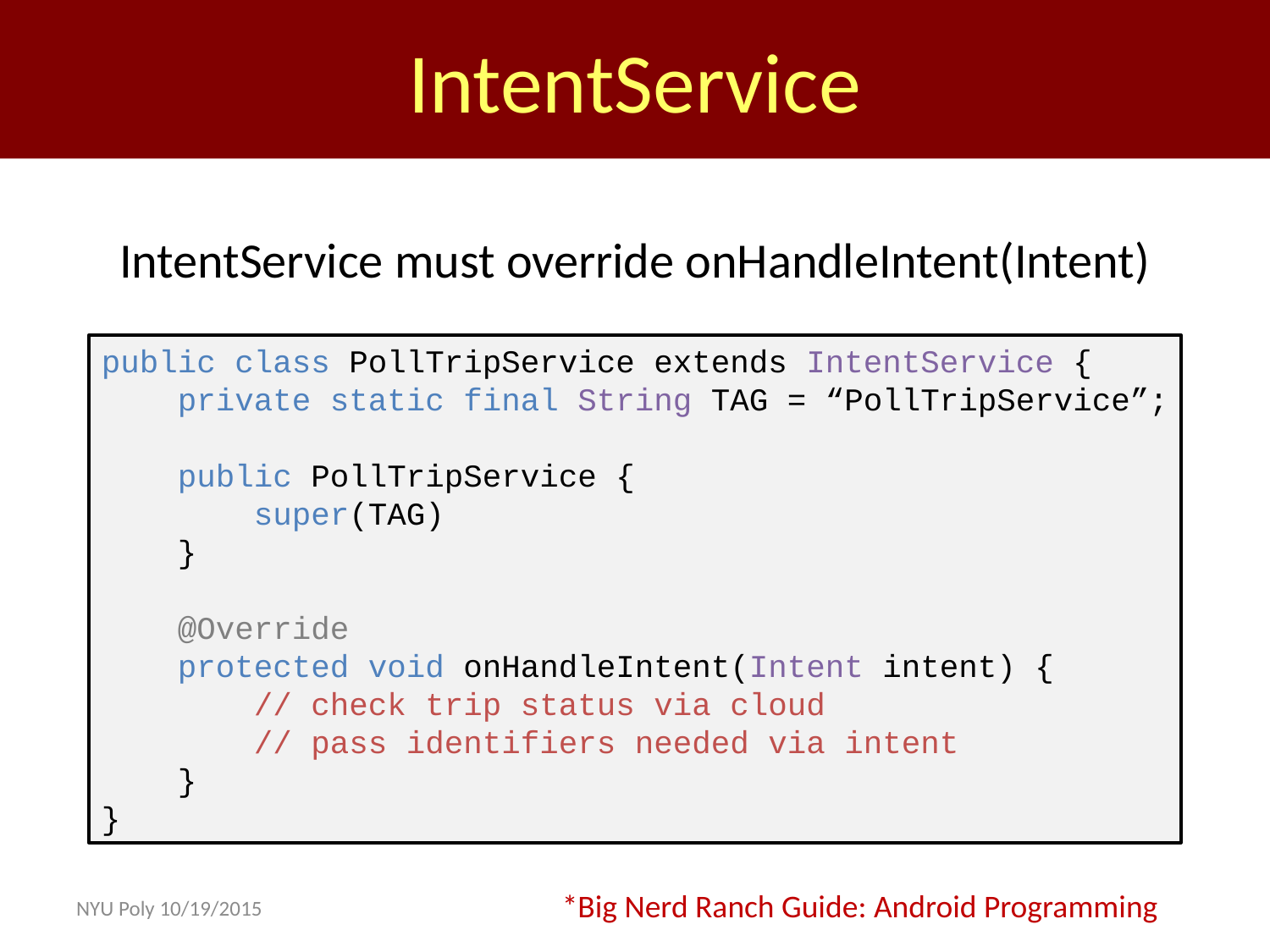

IntentService
IntentService must override onHandleIntent(Intent)
public class PollTripService extends IntentService {
    private static final String TAG = “PollTripService”;

    public PollTripService {
        super(TAG)
    }

    @Override
    protected void onHandleIntent(Intent intent) {
        // check trip status via cloud
        // pass identifiers needed via intent
    }
}
*Big Nerd Ranch Guide: Android Programming
NYU Poly 10/19/2015